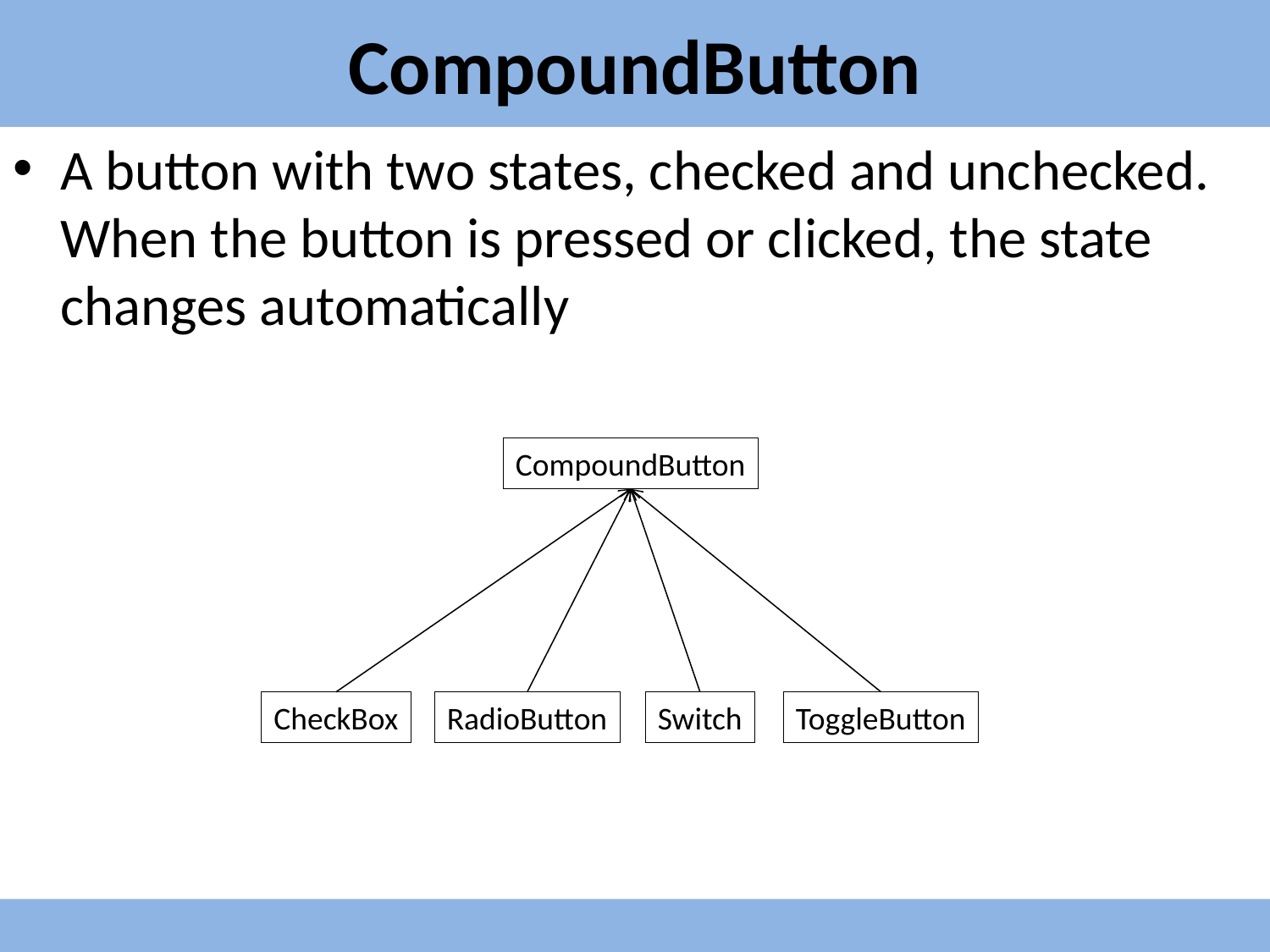

# CompoundButton
A button with two states, checked and unchecked. When the button is pressed or clicked, the state changes automatically
CompoundButton
CheckBox
RadioButton
Switch
ToggleButton